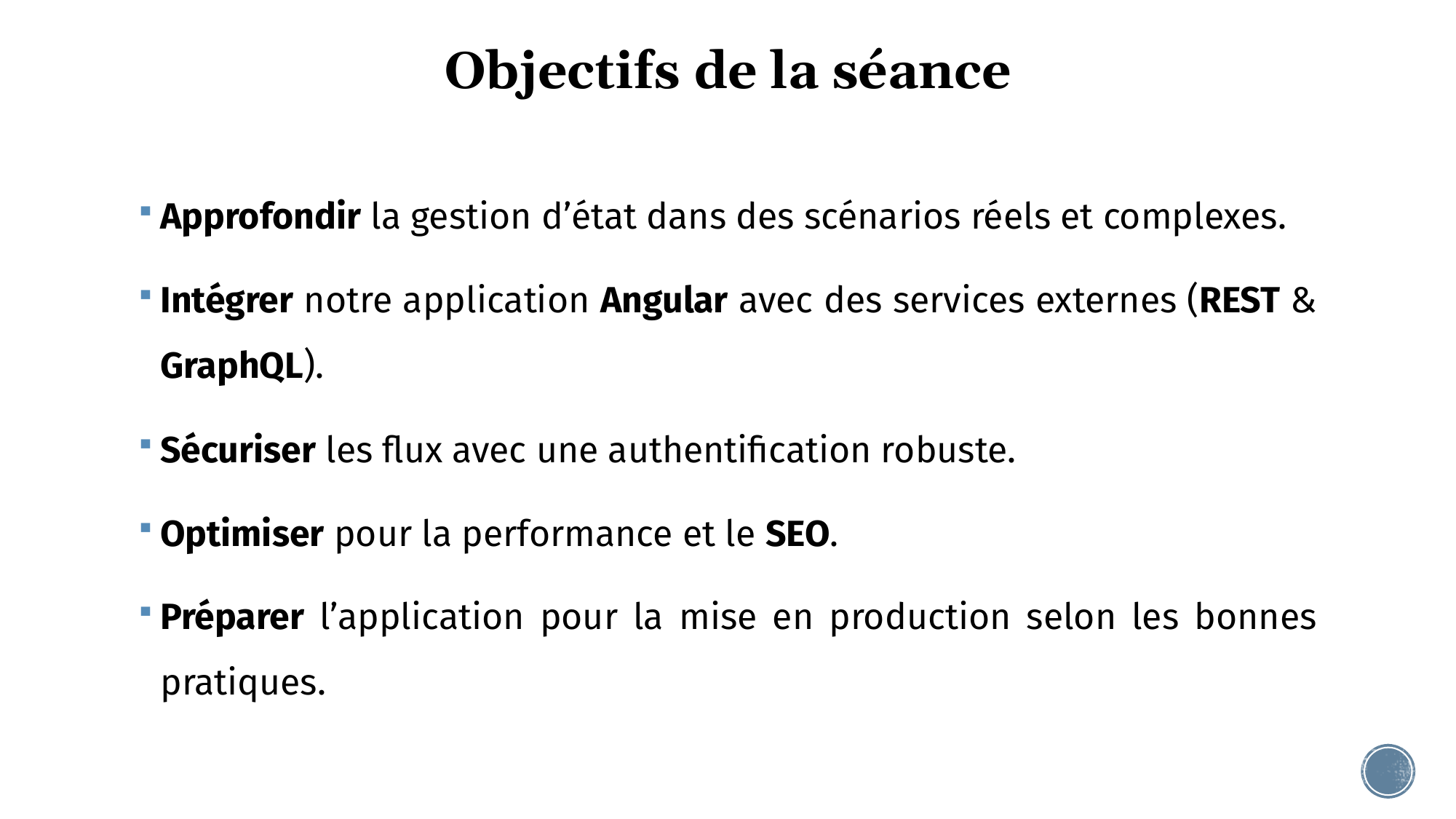

# Objectifs de la séance
Approfondir la gestion d’état dans des scénarios réels et complexes.
Intégrer notre application Angular avec des services externes (REST & GraphQL).
Sécuriser les flux avec une authentification robuste.
Optimiser pour la performance et le SEO.
Préparer l’application pour la mise en production selon les bonnes pratiques.